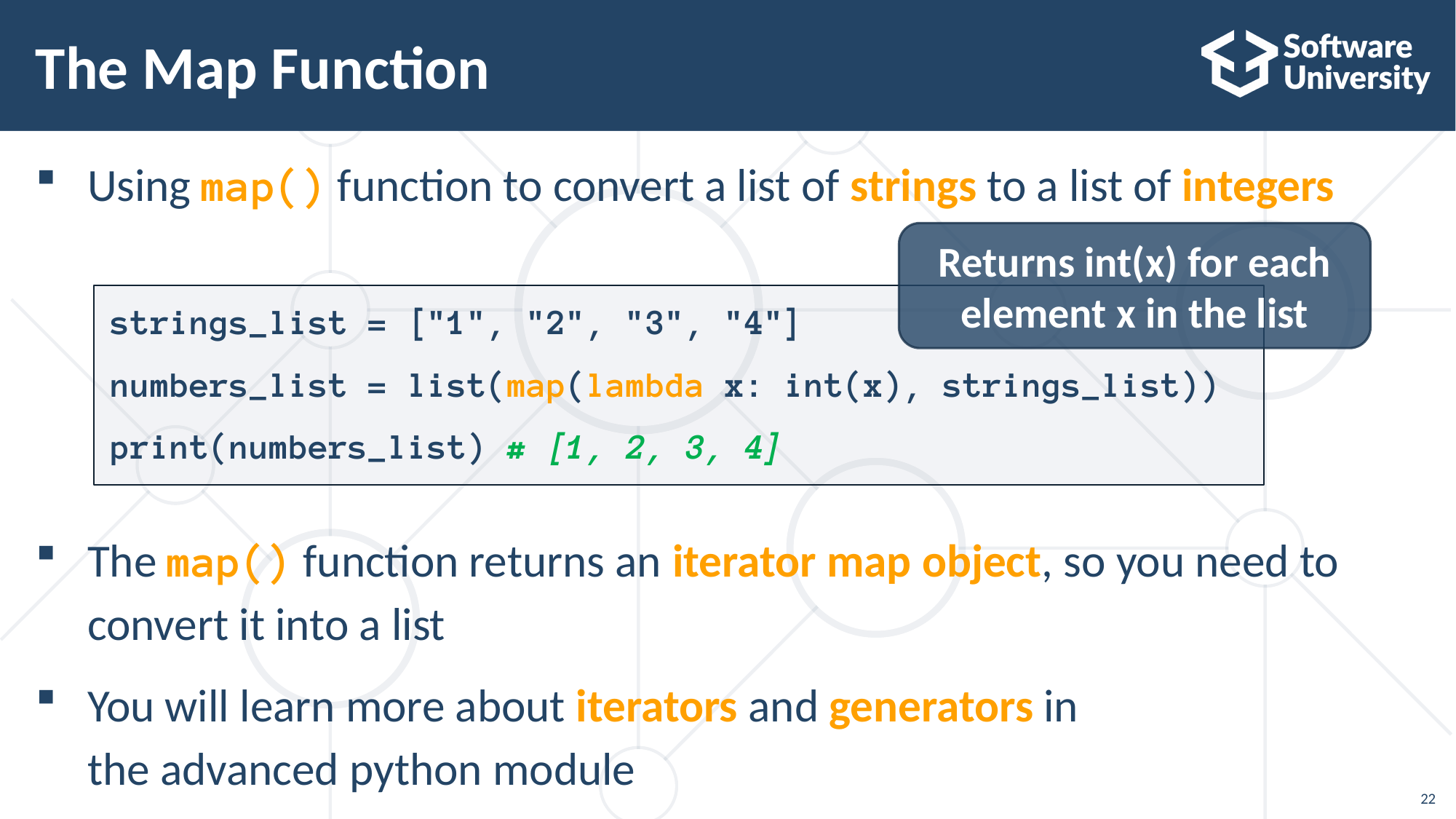

# The Map Function
Using map() function to convert a list of strings to a list of integers

The map() function returns an iterator map object, so you need to
convert it into a list
You will learn more about iterators and generators in
the advanced python module
Returns int(x) for each element x in the list
strings_list = ["1", "2", "3", "4"]
numbers_list = list(map(lambda x: int(x), strings_list))
print(numbers_list) # [1, 2, 3, 4]
22